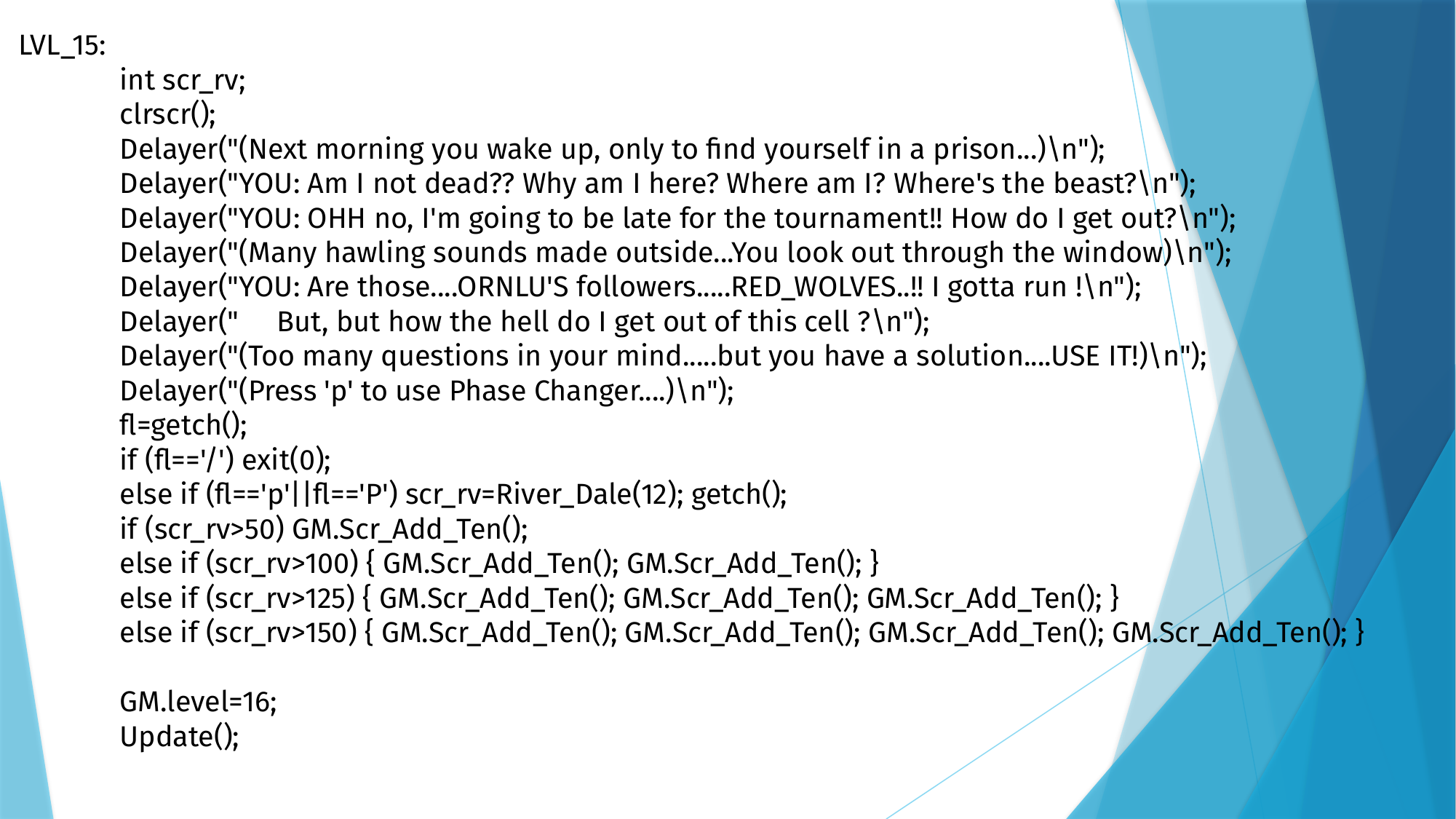

LVL_15:
	int scr_rv;
	clrscr();
	Delayer("(Next morning you wake up, only to find yourself in a prison...)\n");
	Delayer("YOU: Am I not dead?? Why am I here? Where am I? Where's the beast?\n");
	Delayer("YOU: OHH no, I'm going to be late for the tournament!! How do I get out?\n");
	Delayer("(Many hawling sounds made outside...You look out through the window)\n");
	Delayer("YOU: Are those....ORNLU'S followers.....RED_WOLVES..!! I gotta run !\n");
	Delayer("     But, but how the hell do I get out of this cell ?\n");
	Delayer("(Too many questions in your mind.....but you have a solution....USE IT!)\n");
	Delayer("(Press 'p' to use Phase Changer....)\n");
	fl=getch();
	if (fl=='/') exit(0);
	else if (fl=='p'||fl=='P') scr_rv=River_Dale(12); getch();
	if (scr_rv>50) GM.Scr_Add_Ten();
	else if (scr_rv>100) { GM.Scr_Add_Ten(); GM.Scr_Add_Ten(); }
	else if (scr_rv>125) { GM.Scr_Add_Ten(); GM.Scr_Add_Ten(); GM.Scr_Add_Ten(); }
	else if (scr_rv>150) { GM.Scr_Add_Ten(); GM.Scr_Add_Ten(); GM.Scr_Add_Ten(); GM.Scr_Add_Ten(); }

	GM.level=16;
	Update();